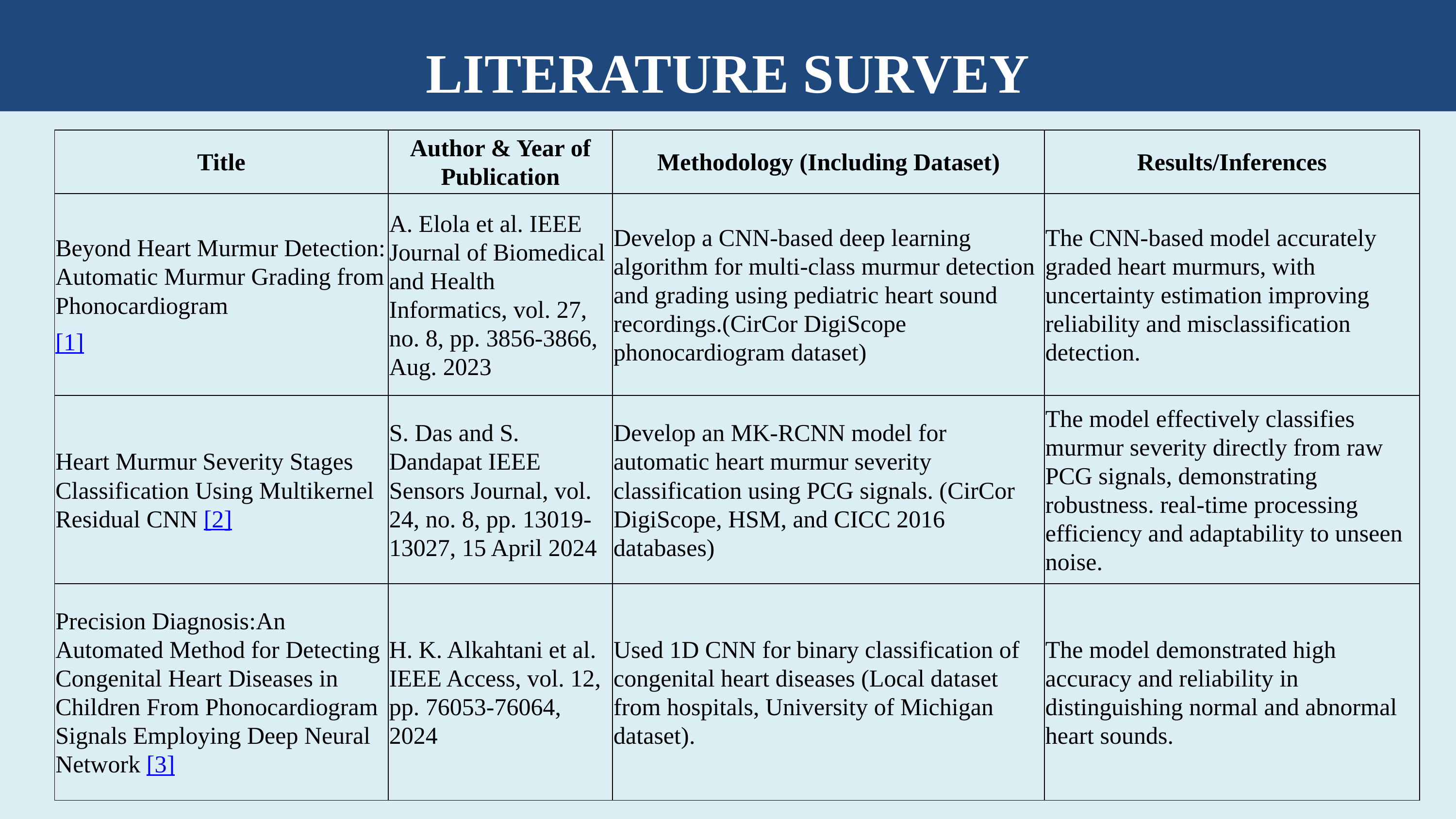

LITERATURE SURVEY
| Title | Author & Year of Publication | Methodology (Including Dataset) | Results/Inferences |
| --- | --- | --- | --- |
| Beyond Heart Murmur Detection: Automatic Murmur Grading from Phonocardiogram [1] | A. Elola et al. IEEE Journal of Biomedical and Health Informatics, vol. 27, no. 8, pp. 3856-3866, Aug. 2023 | Develop a CNN-based deep learning algorithm for multi-class murmur detection and grading using pediatric heart sound recordings.(CirCor DigiScope phonocardiogram dataset) | The CNN-based model accurately graded heart murmurs, with uncertainty estimation improving reliability and misclassification detection. |
| Heart Murmur Severity Stages Classification Using Multikernel Residual CNN [2] | S. Das and S. Dandapat IEEE Sensors Journal, vol. 24, no. 8, pp. 13019-13027, 15 April 2024 | Develop an MK-RCNN model for automatic heart murmur severity classification using PCG signals. (CirCor DigiScope, HSM, and CICC 2016 databases) | The model effectively classifies murmur severity directly from raw PCG signals, demonstrating robustness. real-time processing efficiency and adaptability to unseen noise. |
| Precision Diagnosis:An Automated Method for Detecting Congenital Heart Diseases in Children From Phonocardiogram Signals Employing Deep Neural Network [3] | H. K. Alkahtani et al. IEEE Access, vol. 12, pp. 76053-76064, 2024 | Used 1D CNN for binary classification of congenital heart diseases (Local dataset from hospitals, University of Michigan dataset). | The model demonstrated high accuracy and reliability in distinguishing normal and abnormal heart sounds. |